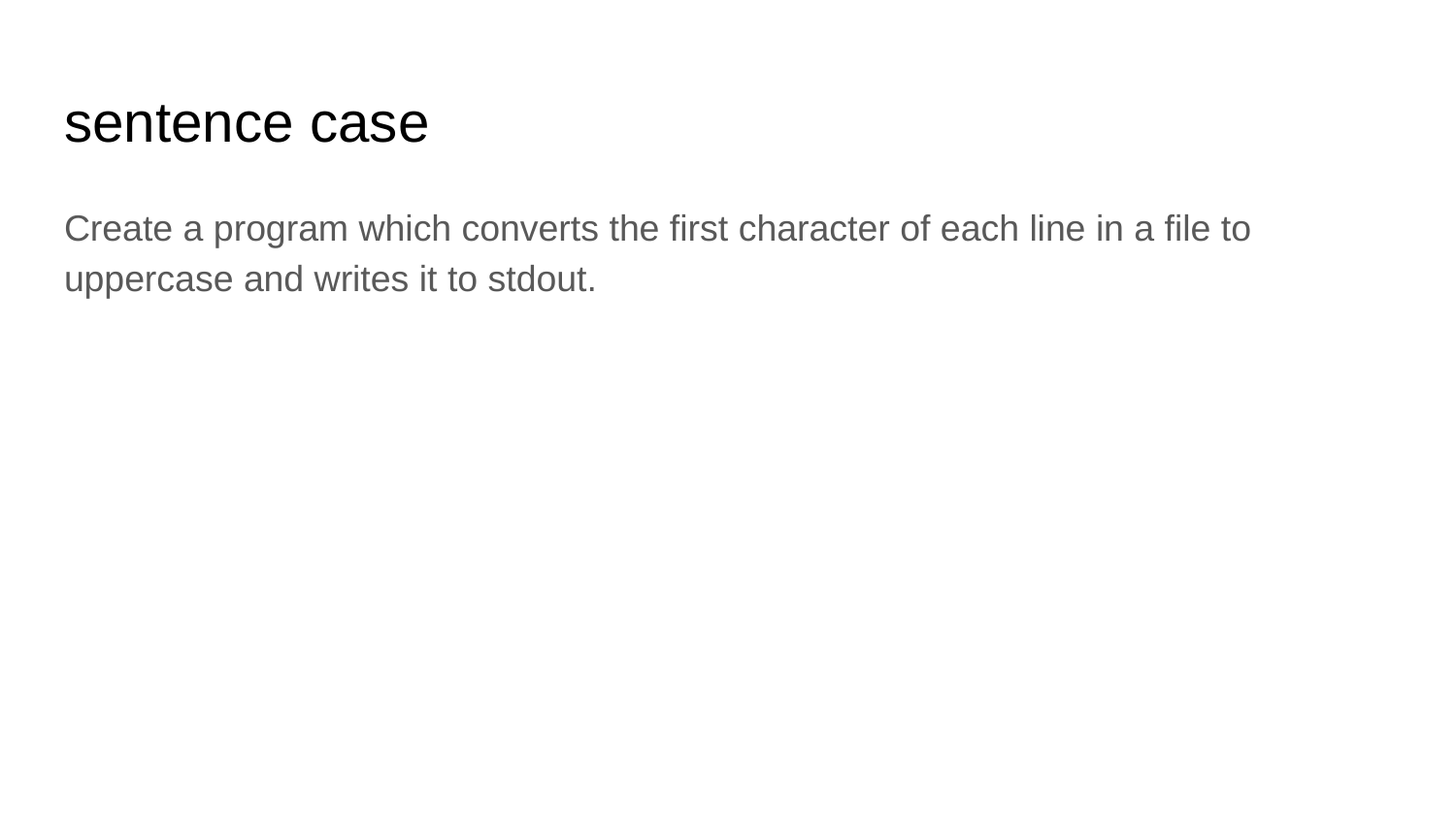

# sentence case
Create a program which converts the first character of each line in a file to uppercase and writes it to stdout.